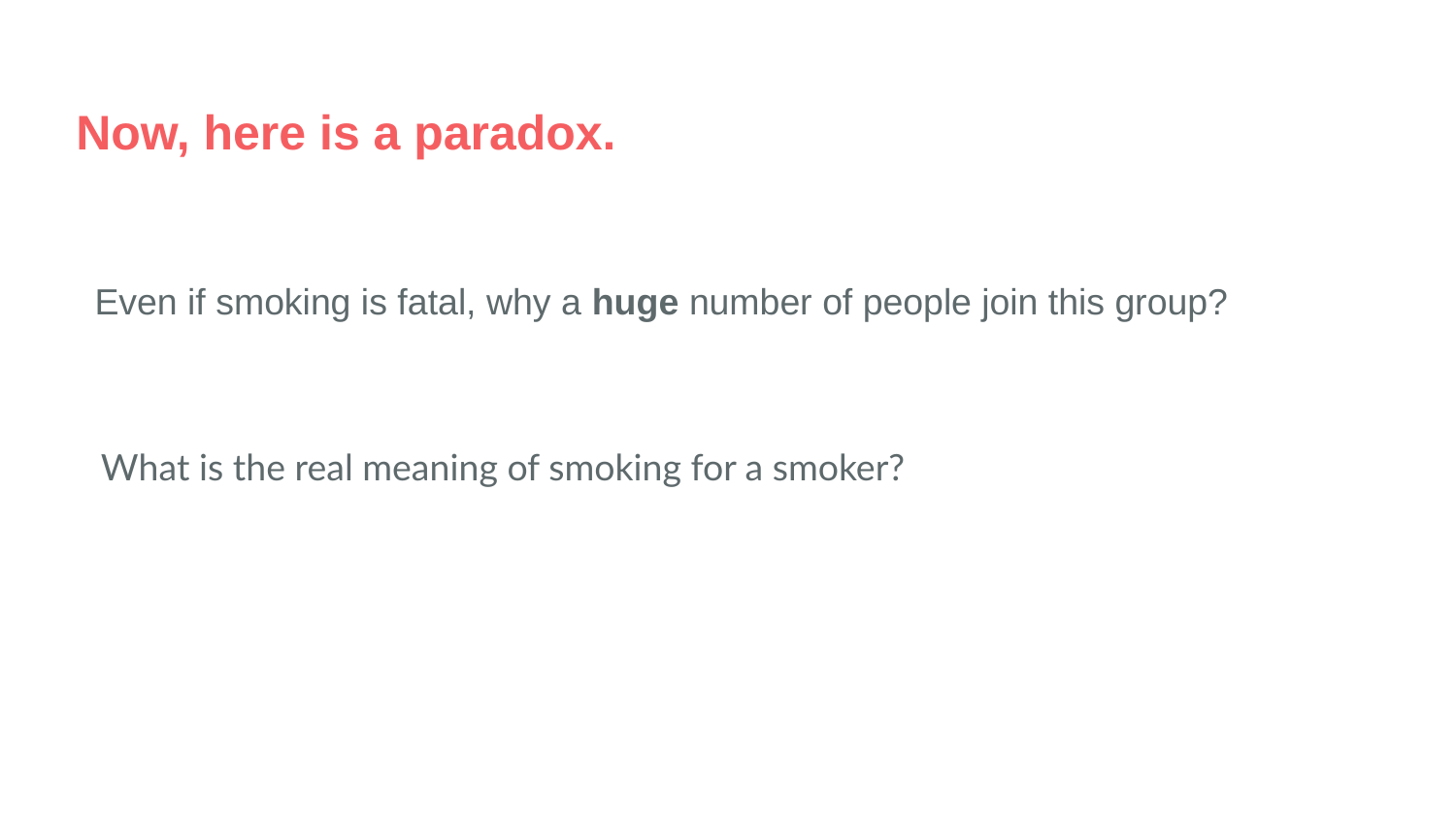

# Now, here is a paradox.

   Even if smoking is fatal, why a huge number of people join this group?

    What is the real meaning of smoking for a smoker?